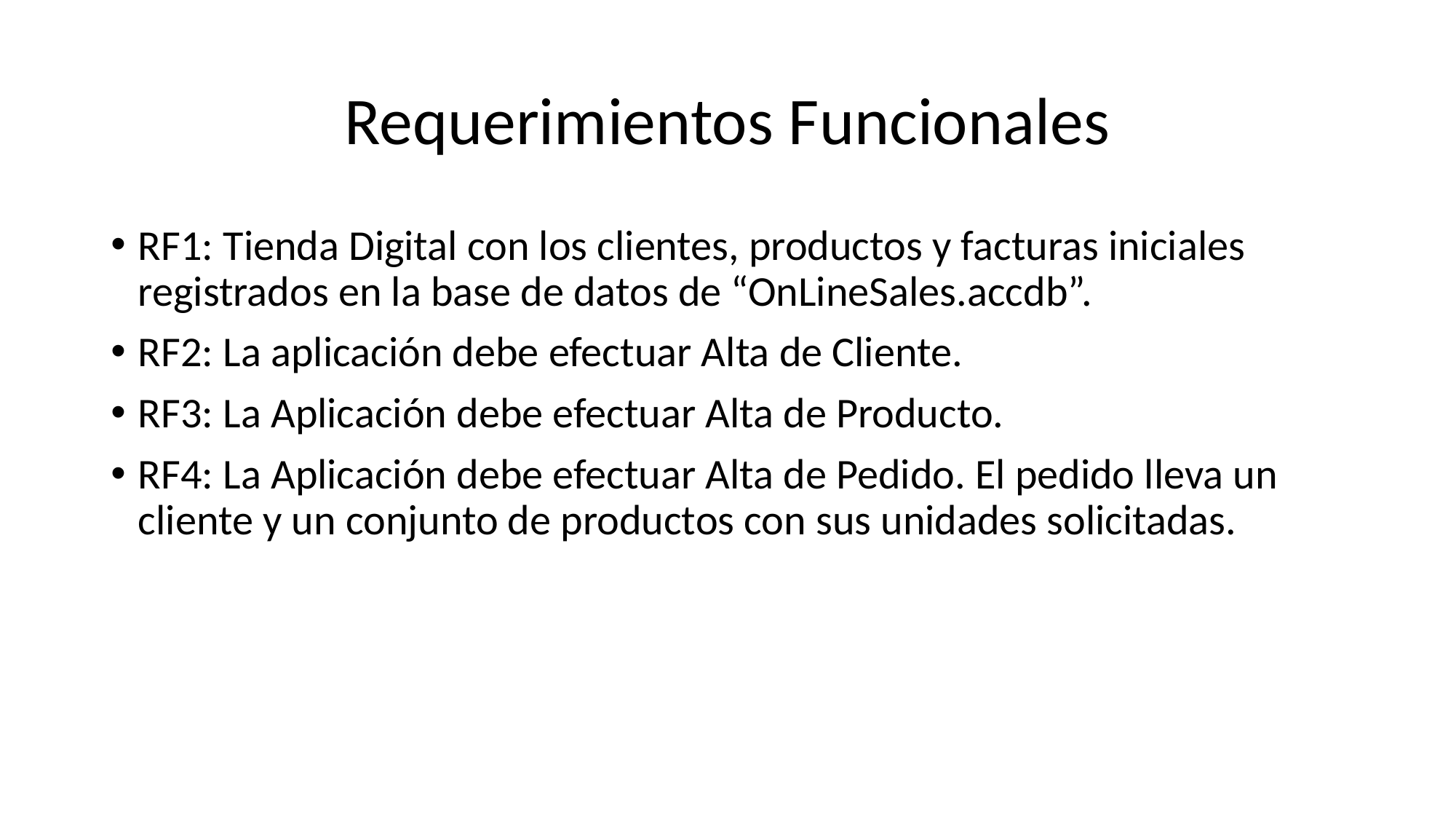

# Requerimientos Funcionales
RF1: Tienda Digital con los clientes, productos y facturas iniciales registrados en la base de datos de “OnLineSales.accdb”.
RF2: La aplicación debe efectuar Alta de Cliente.
RF3: La Aplicación debe efectuar Alta de Producto.
RF4: La Aplicación debe efectuar Alta de Pedido. El pedido lleva un cliente y un conjunto de productos con sus unidades solicitadas.